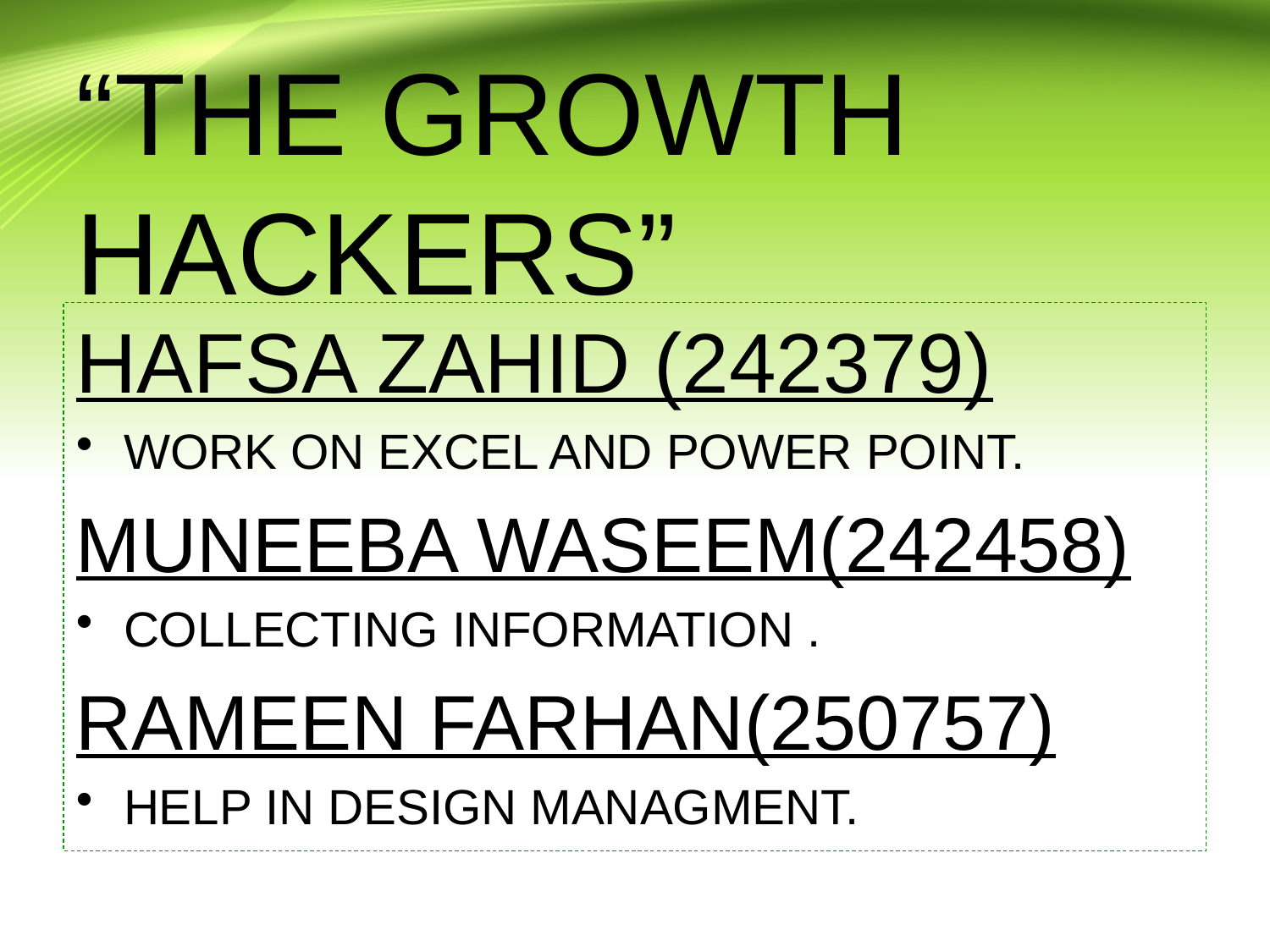

# “THE GROWTH HACKERS”
HAFSA ZAHID (242379)
WORK ON EXCEL AND POWER POINT.
MUNEEBA WASEEM(242458)
COLLECTING INFORMATION .
RAMEEN FARHAN(250757)
HELP IN DESIGN MANAGMENT.